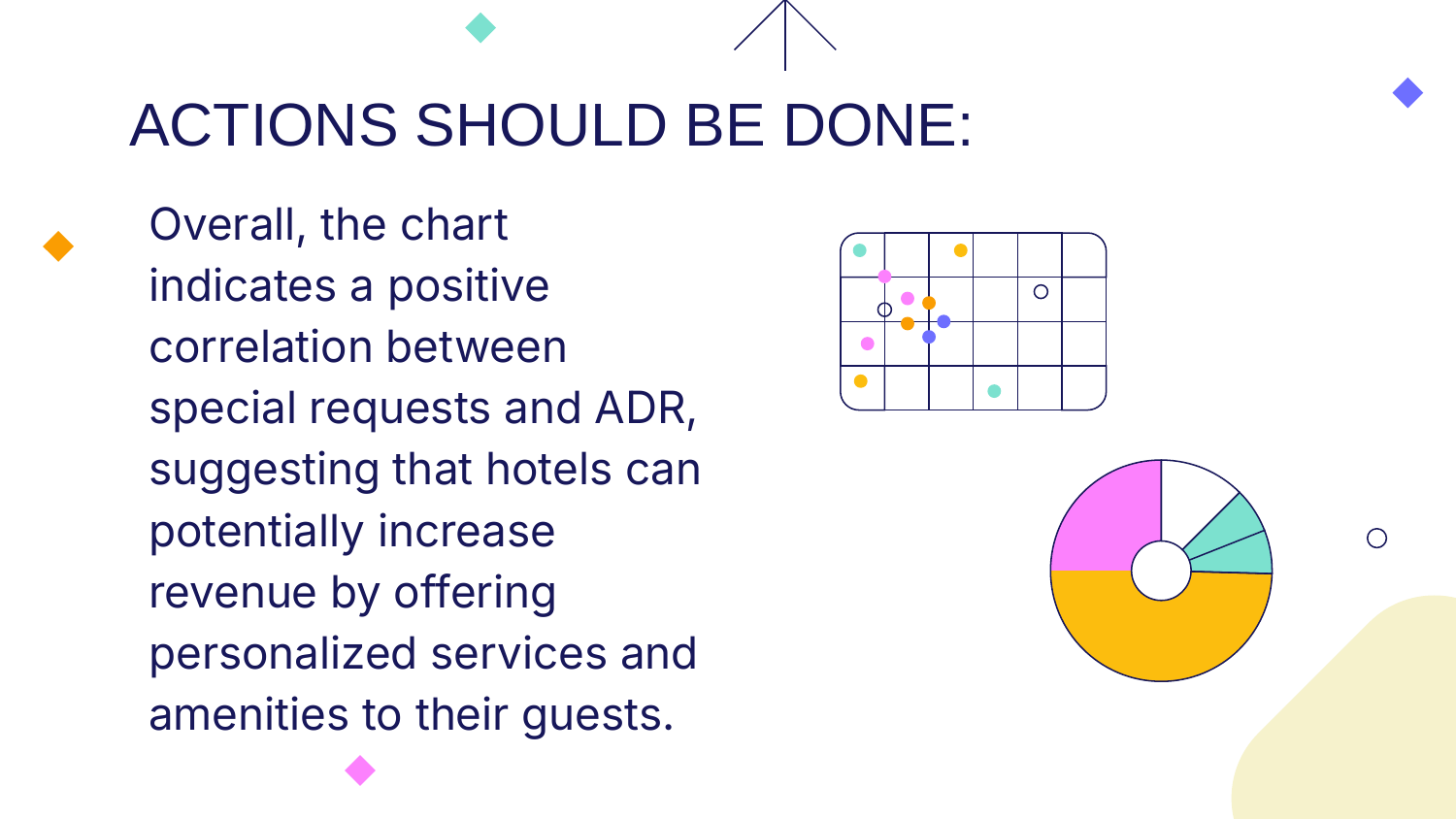

# ACTIONS SHOULD BE DONE:
Overall, the chart indicates a positive correlation between special requests and ADR, suggesting that hotels can potentially increase revenue by offering personalized services and amenities to their guests.